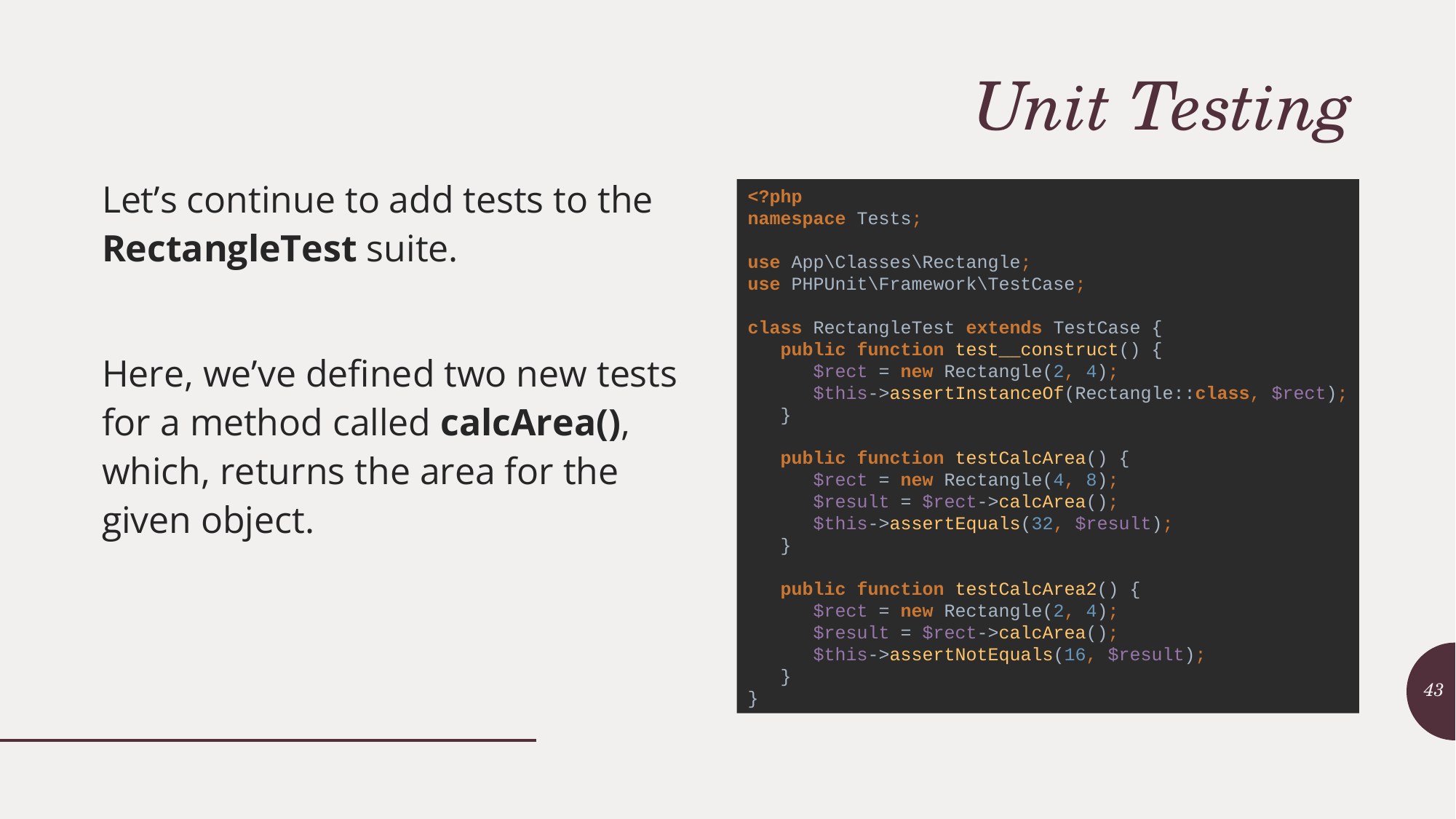

# Unit Testing
Let’s continue to add tests to the RectangleTest suite.

Here, we’ve defined two new tests for a method called calcArea(), which, returns the area for the given object.
<?php
namespace Tests;
use App\Classes\Rectangle;
use PHPUnit\Framework\TestCase;
class RectangleTest extends TestCase {
   public function test__construct() {
      $rect = new Rectangle(2, 4);
      $this->assertInstanceOf(Rectangle::class, $rect);
   }
   public function testCalcArea() {
      $rect = new Rectangle(4, 8);
      $result = $rect->calcArea();
      $this->assertEquals(32, $result);
   }
   public function testCalcArea2() {
      $rect = new Rectangle(2, 4);
      $result = $rect->calcArea();
      $this->assertNotEquals(16, $result);
   }
}
43